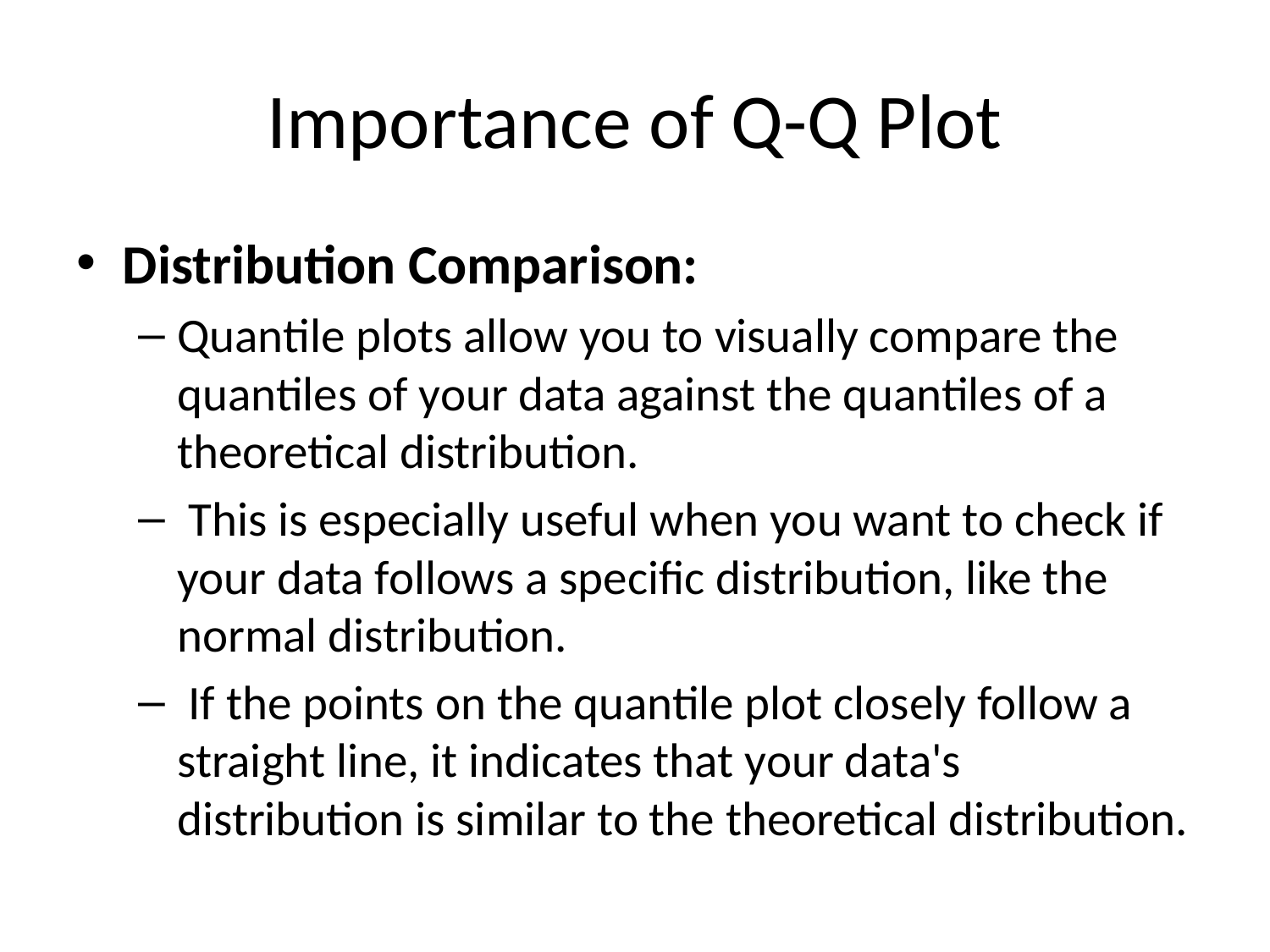

# Importance of Q-Q Plot
Distribution Comparison:
Quantile plots allow you to visually compare the quantiles of your data against the quantiles of a theoretical distribution.
 This is especially useful when you want to check if your data follows a specific distribution, like the normal distribution.
 If the points on the quantile plot closely follow a straight line, it indicates that your data's distribution is similar to the theoretical distribution.